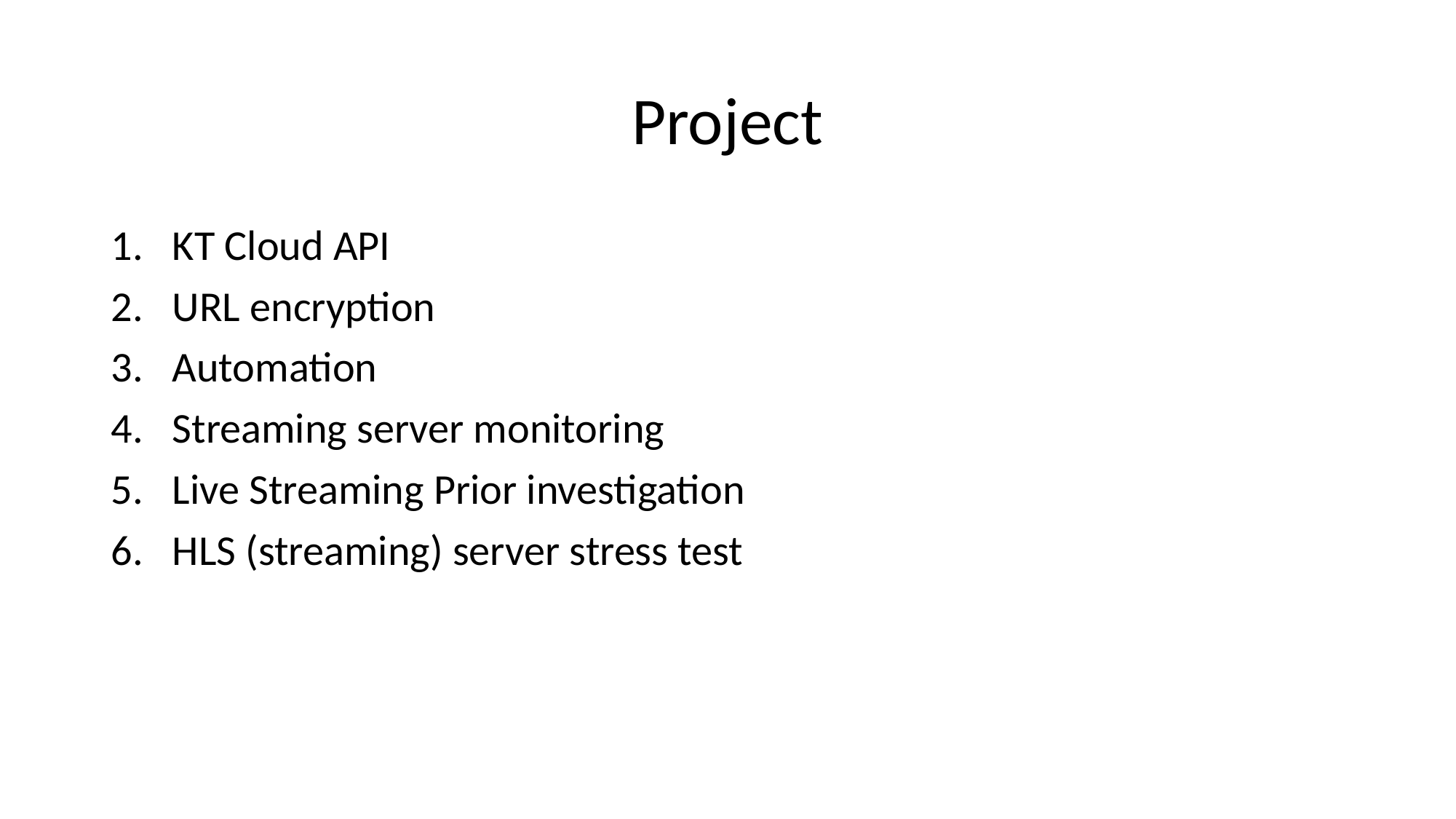

# Project
KT Cloud API
URL encryption
Automation
Streaming server monitoring
Live Streaming Prior investigation
HLS (streaming) server stress test